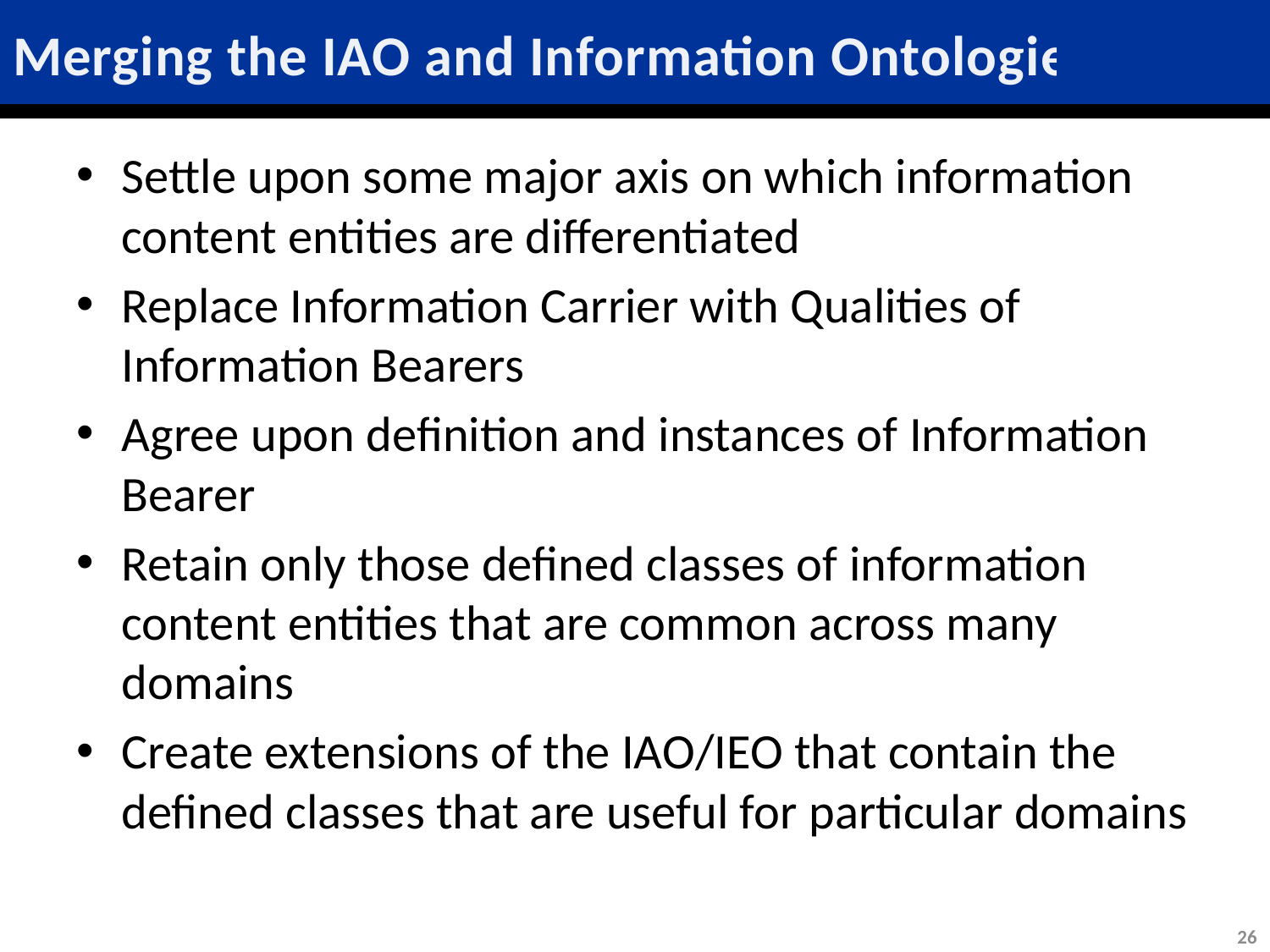

# Merging the IAO and Information Ontologies
Settle upon some major axis on which information content entities are differentiated
Replace Information Carrier with Qualities of Information Bearers
Agree upon definition and instances of Information Bearer
Retain only those defined classes of information content entities that are common across many domains
Create extensions of the IAO/IEO that contain the defined classes that are useful for particular domains
26